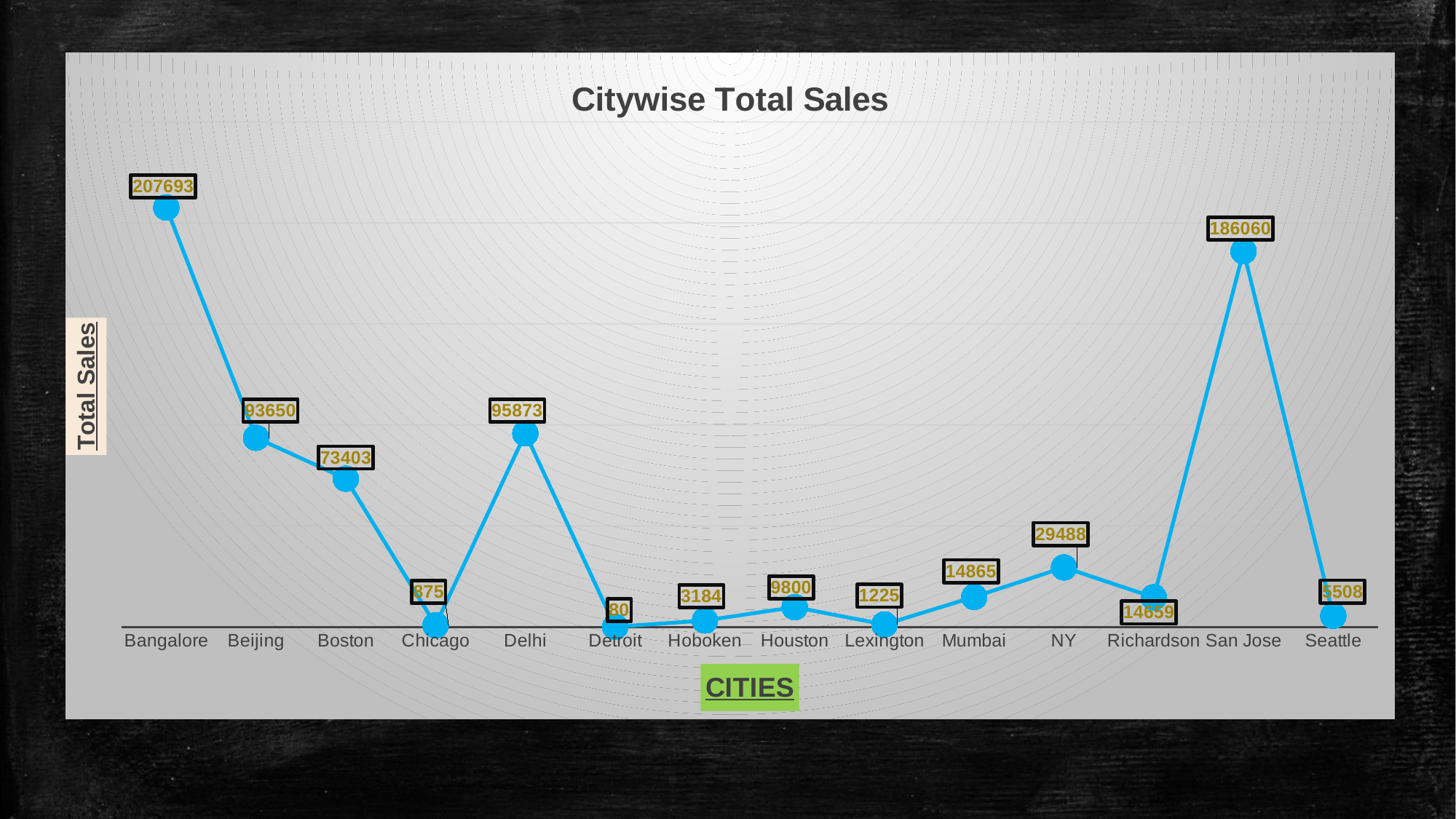

### Chart: Citywise Total Sales

| Category | Column1 |
|---|---|
| Bangalore | 207693.0 |
| Beijing | 93650.0 |
| Boston | 73403.0 |
| Chicago | 875.0 |
| Delhi | 95873.0 |
| Detroit | 80.0 |
| Hoboken | 3184.0 |
| Houston | 9800.0 |
| Lexington | 1225.0 |
| Mumbai | 14865.0 |
| NY | 29488.0 |
| Richardson | 14659.0 |
| San Jose | 186060.0 |
| Seattle | 5508.0 |